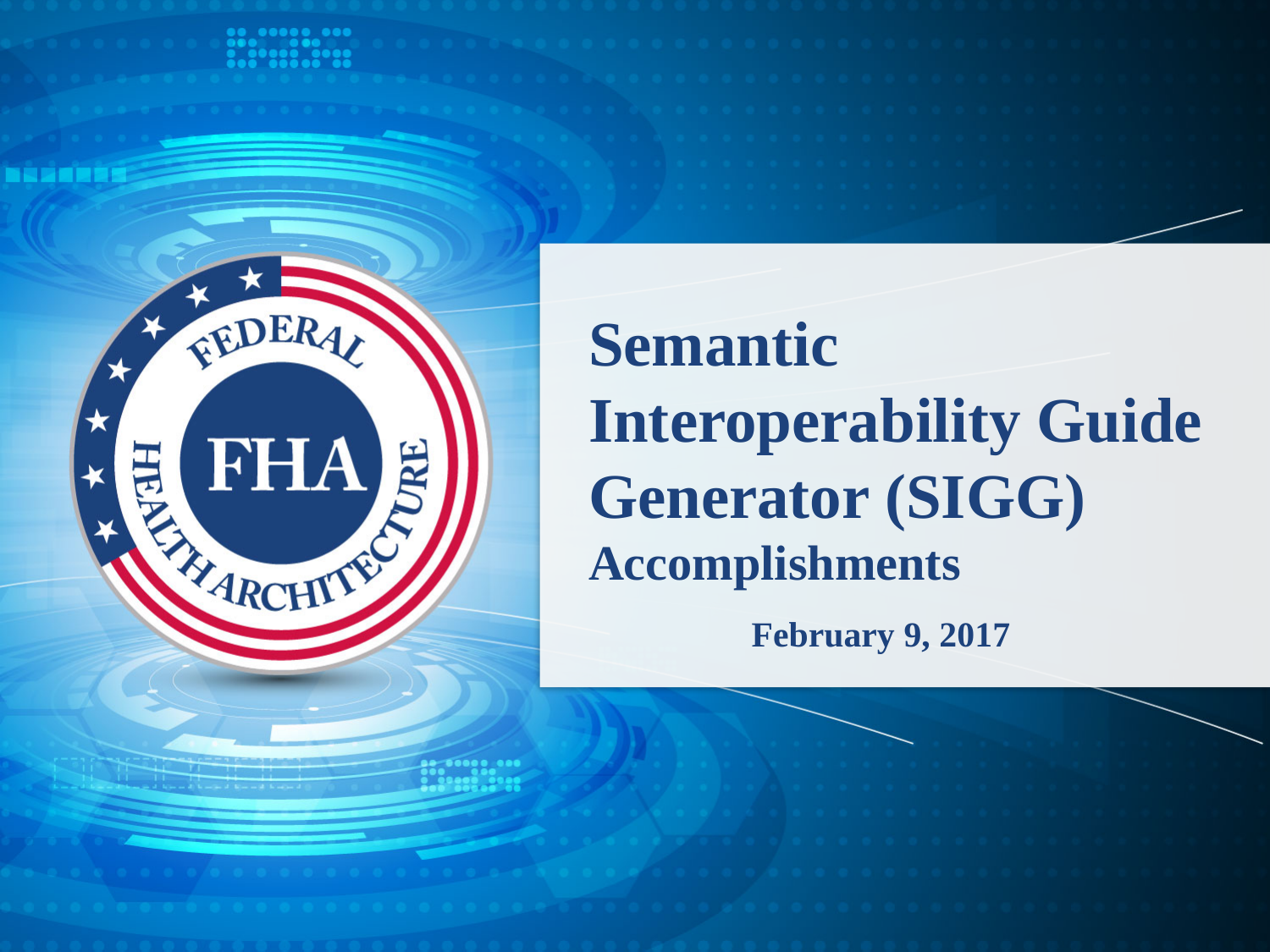

Semantic Interoperability Guide Generator (SIGG)
Accomplishments

February 9, 2017